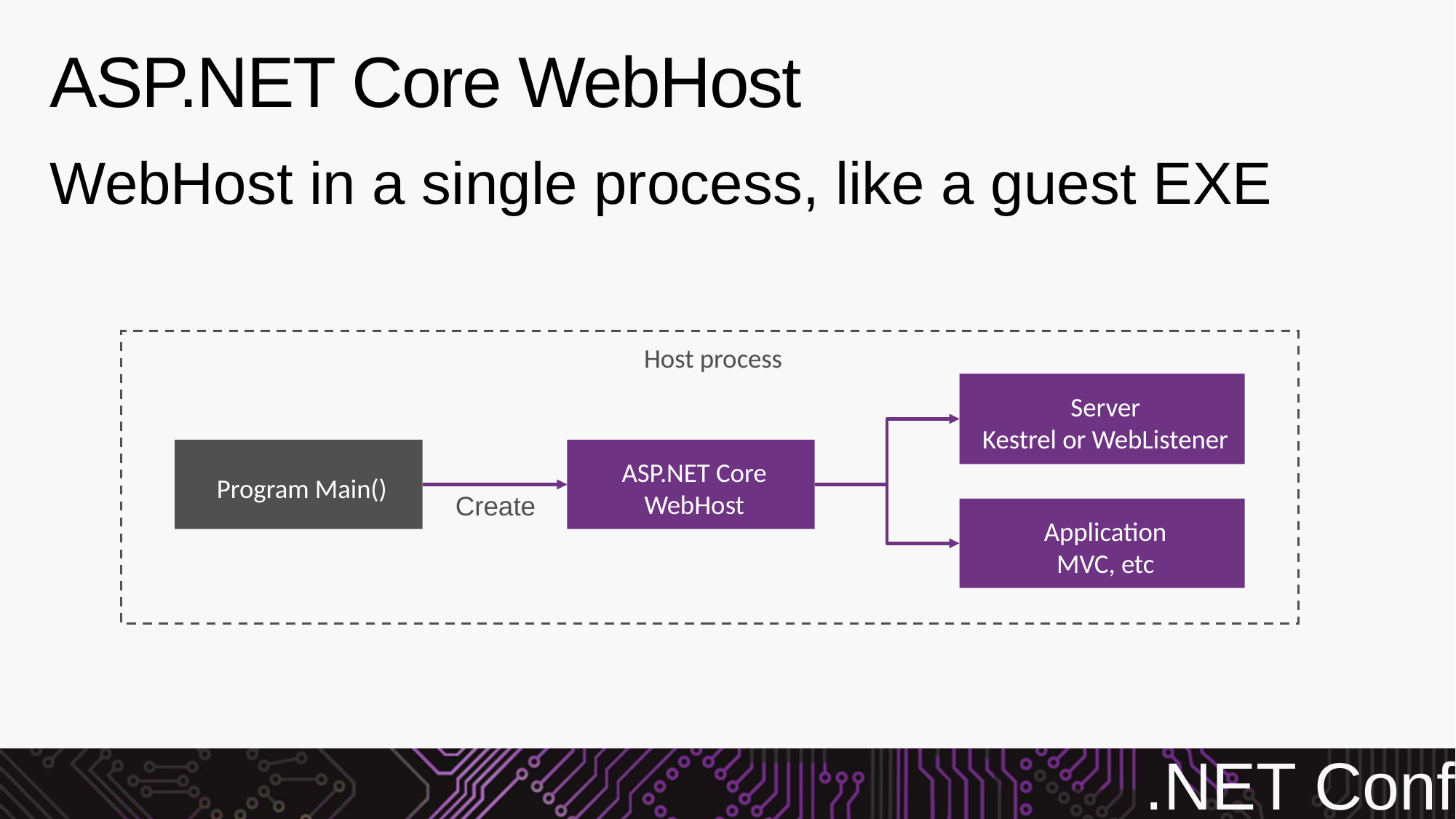

# ASP.NET Core WebHost
WebHost in a single process, like a guest EXE
Host process
Server
Kestrel or WebListener
Program Main()

ASP.NET Core WebHost

Create
Application
MVC, etc